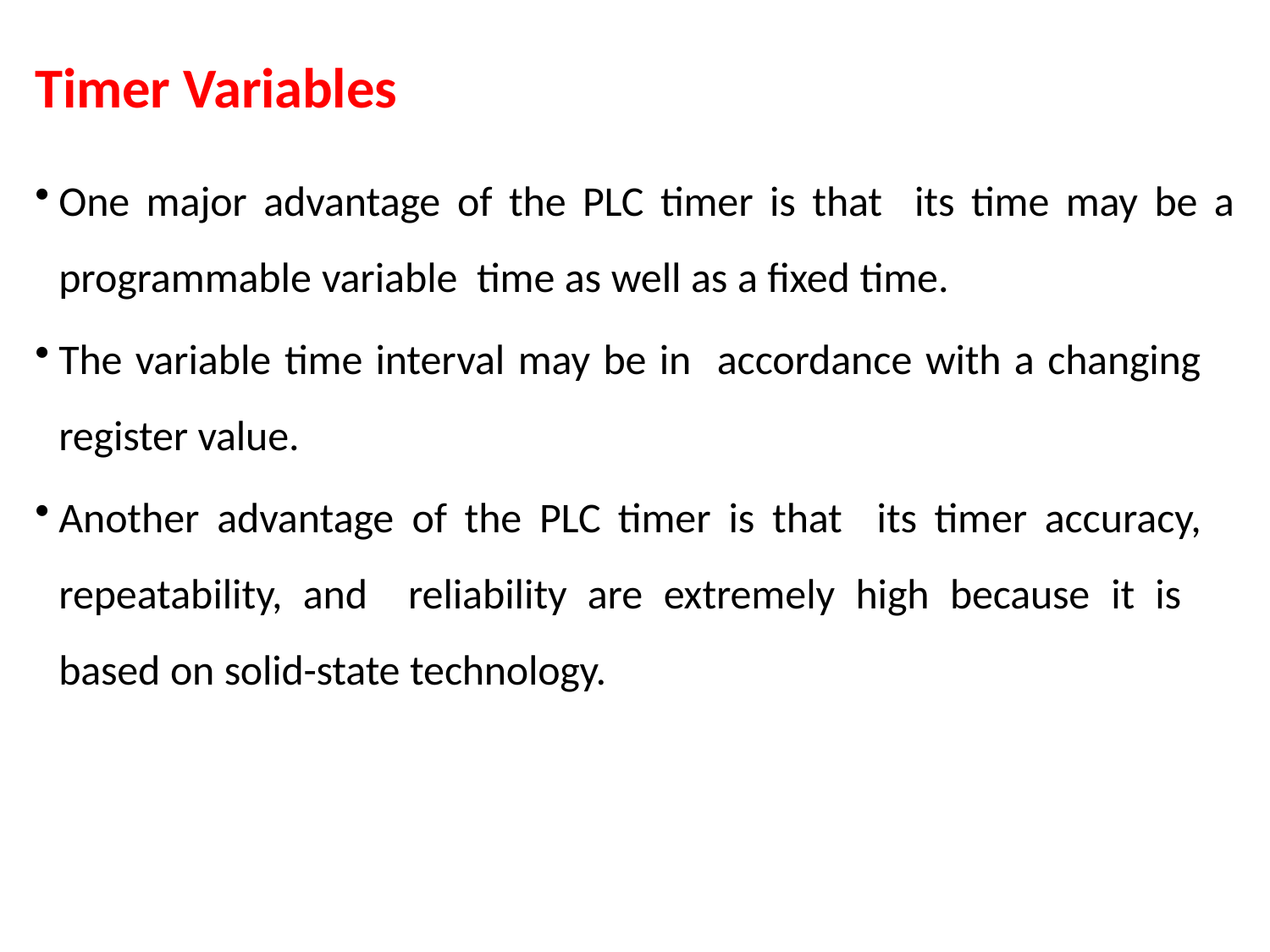

Timer Variables
One major advantage of the PLC timer is that  its time may be a programmable variable  time as well as a fixed time.
The variable time interval may be in  accordance with a changing register value.
Another advantage of the PLC timer is that  its timer accuracy, repeatability, and  reliability are extremely high because it is  based on solid-state technology.